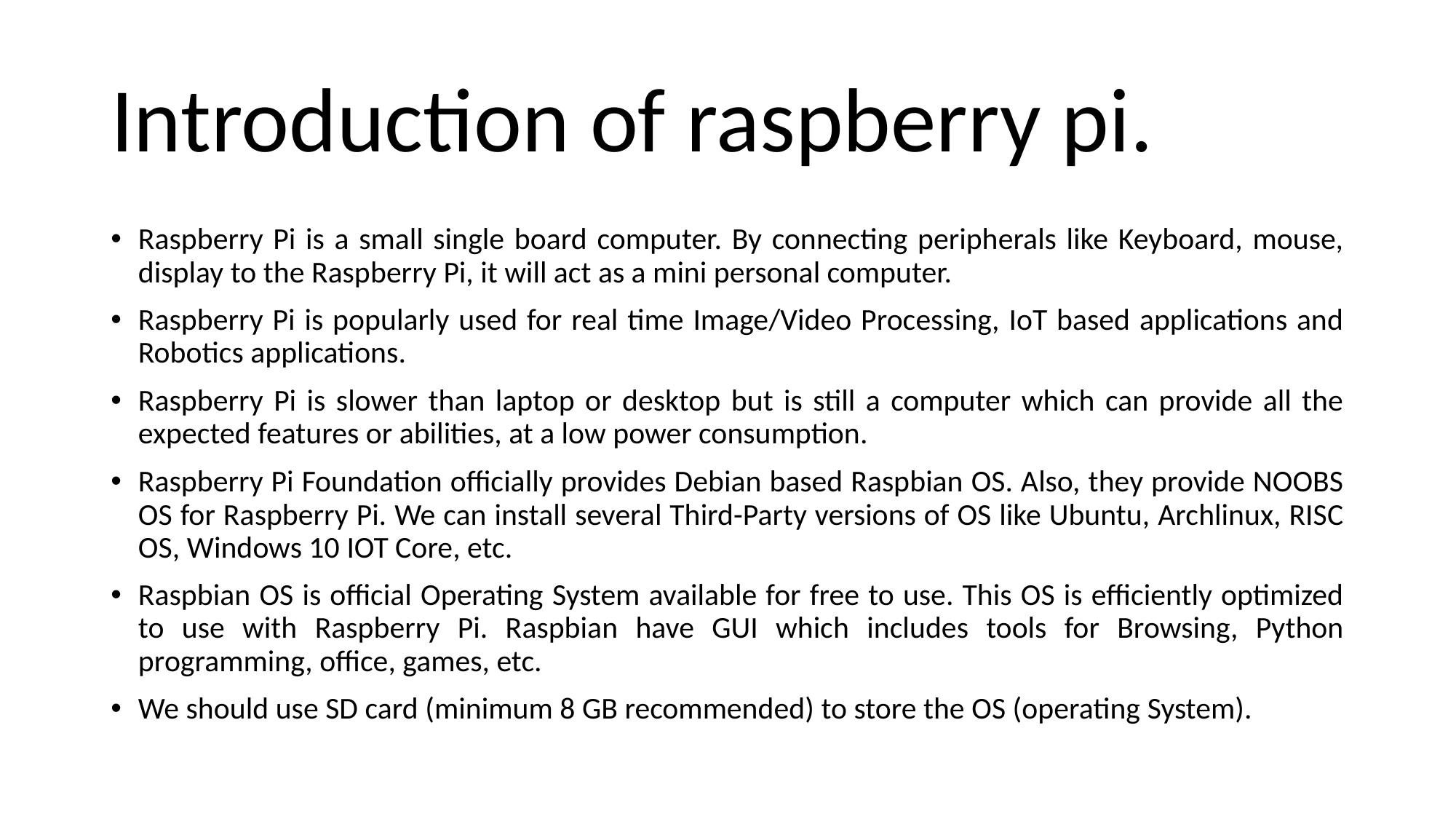

# Introduction of raspberry pi.
Raspberry Pi is a small single board computer. By connecting peripherals like Keyboard, mouse, display to the Raspberry Pi, it will act as a mini personal computer.
Raspberry Pi is popularly used for real time Image/Video Processing, IoT based applications and Robotics applications.
Raspberry Pi is slower than laptop or desktop but is still a computer which can provide all the expected features or abilities, at a low power consumption.
Raspberry Pi Foundation officially provides Debian based Raspbian OS. Also, they provide NOOBS OS for Raspberry Pi. We can install several Third-Party versions of OS like Ubuntu, Archlinux, RISC OS, Windows 10 IOT Core, etc.
Raspbian OS is official Operating System available for free to use. This OS is efficiently optimized to use with Raspberry Pi. Raspbian have GUI which includes tools for Browsing, Python programming, office, games, etc.
We should use SD card (minimum 8 GB recommended) to store the OS (operating System).